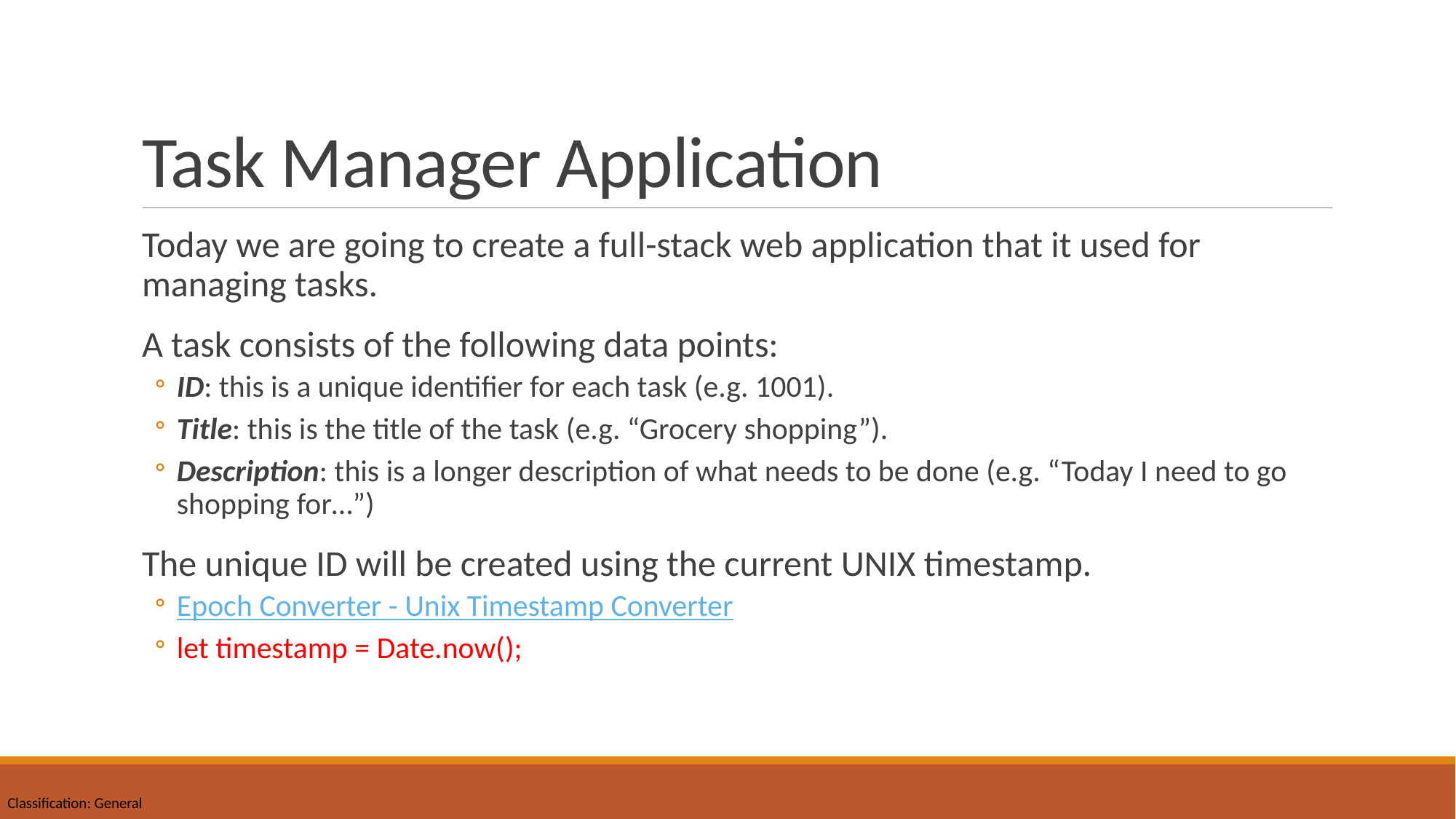

# Task Manager Application
Today we are going to create a full-stack web application that it used for managing tasks.
A task consists of the following data points:
ID: this is a unique identifier for each task (e.g. 1001).
Title: this is the title of the task (e.g. “Grocery shopping”).
Description: this is a longer description of what needs to be done (e.g. “Today I need to go shopping for…”)
The unique ID will be created using the current UNIX timestamp.
Epoch Converter - Unix Timestamp Converter
let timestamp = Date.now();